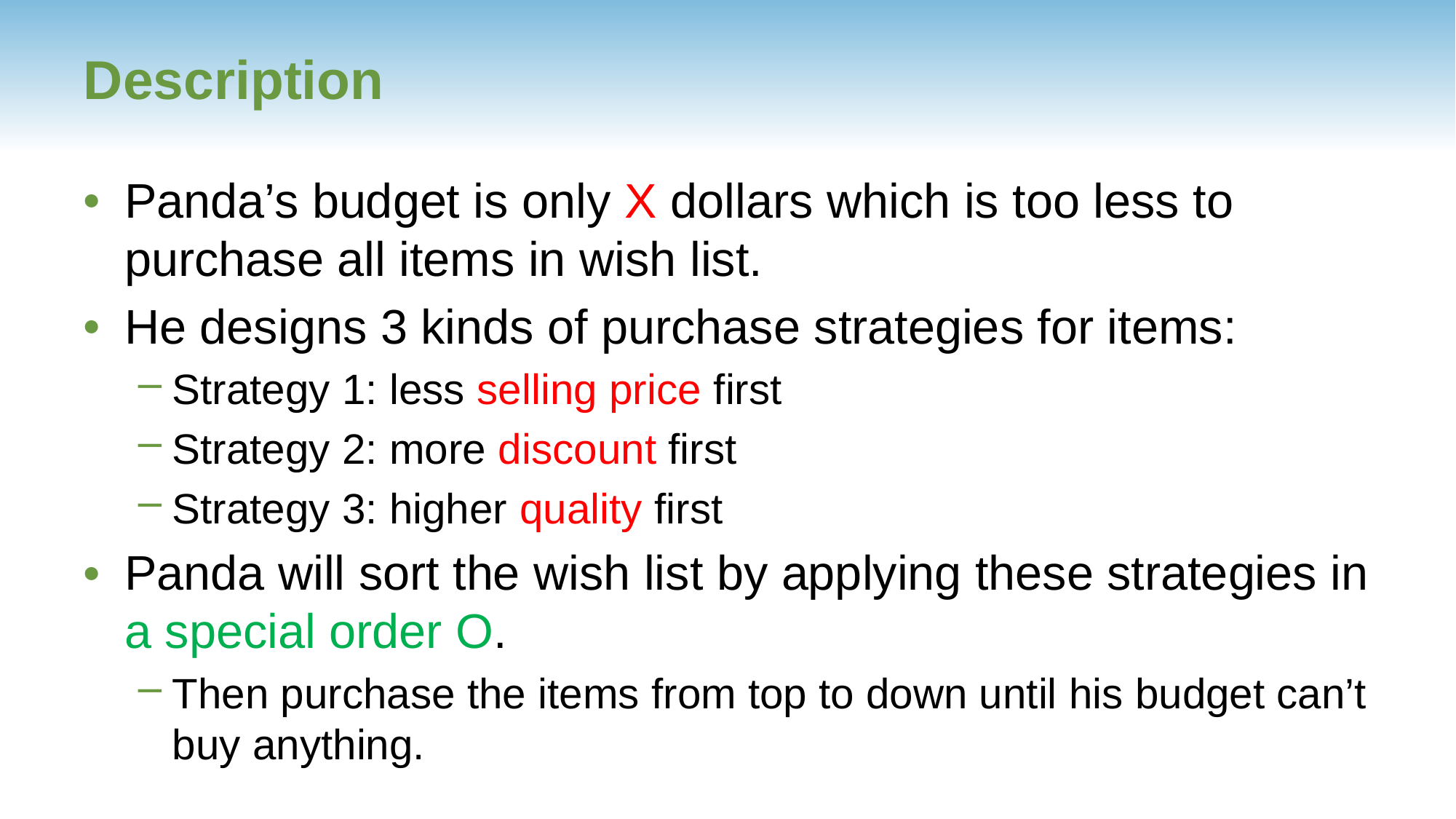

# Description
Panda’s budget is only X dollars which is too less to purchase all items in wish list.
He designs 3 kinds of purchase strategies for items:
Strategy 1: less selling price first
Strategy 2: more discount first
Strategy 3: higher quality first
Panda will sort the wish list by applying these strategies in a special order O.
Then purchase the items from top to down until his budget can’t buy anything.